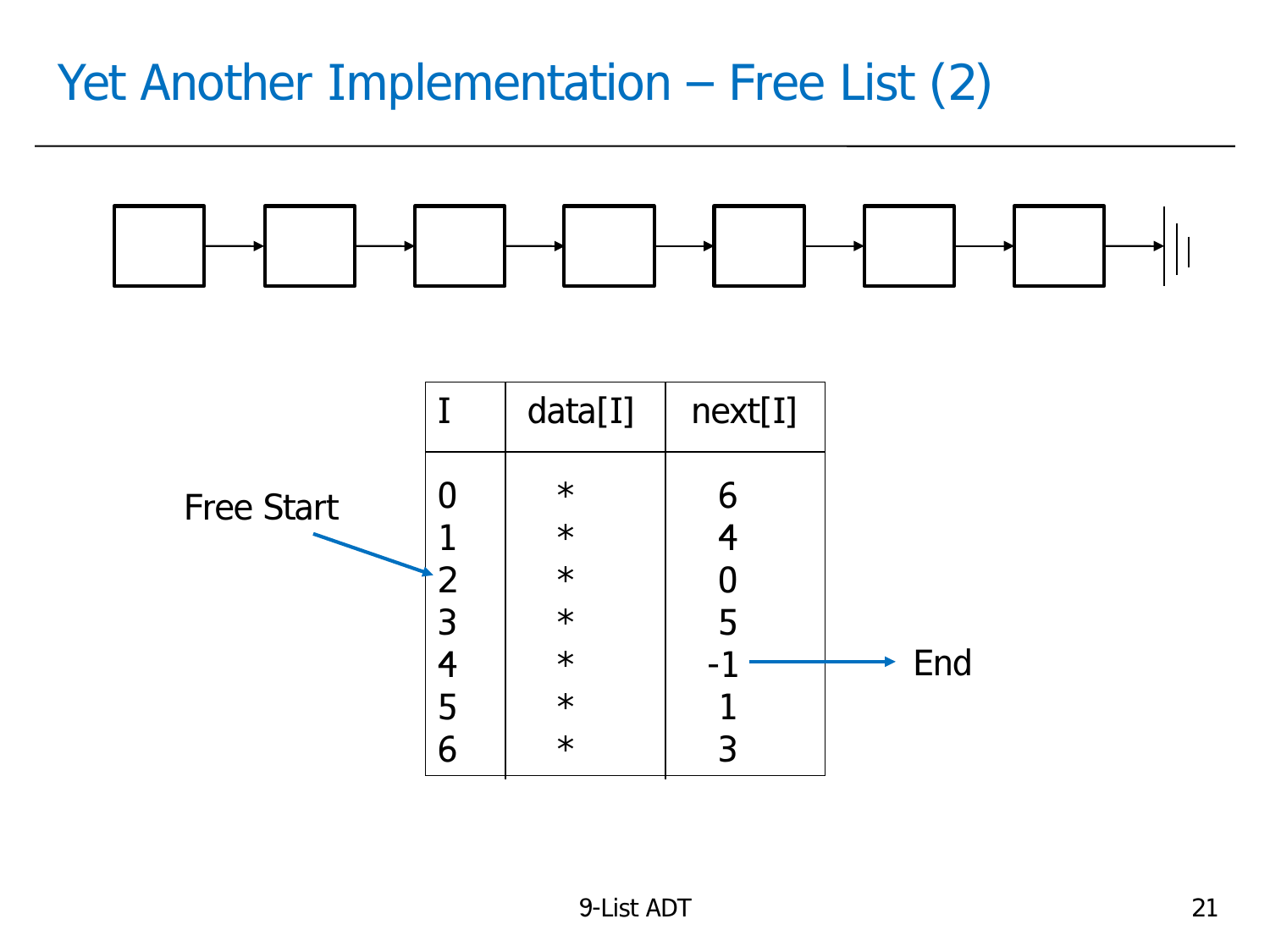

# Yet Another Implementation – Free List (2)

I       data[I]     next[I]

0         *             6
1         *             4
2         *             0
3         *             5
4         *            -1
5         *             1
6         *             3
Free Start
End
9-List ADT
21